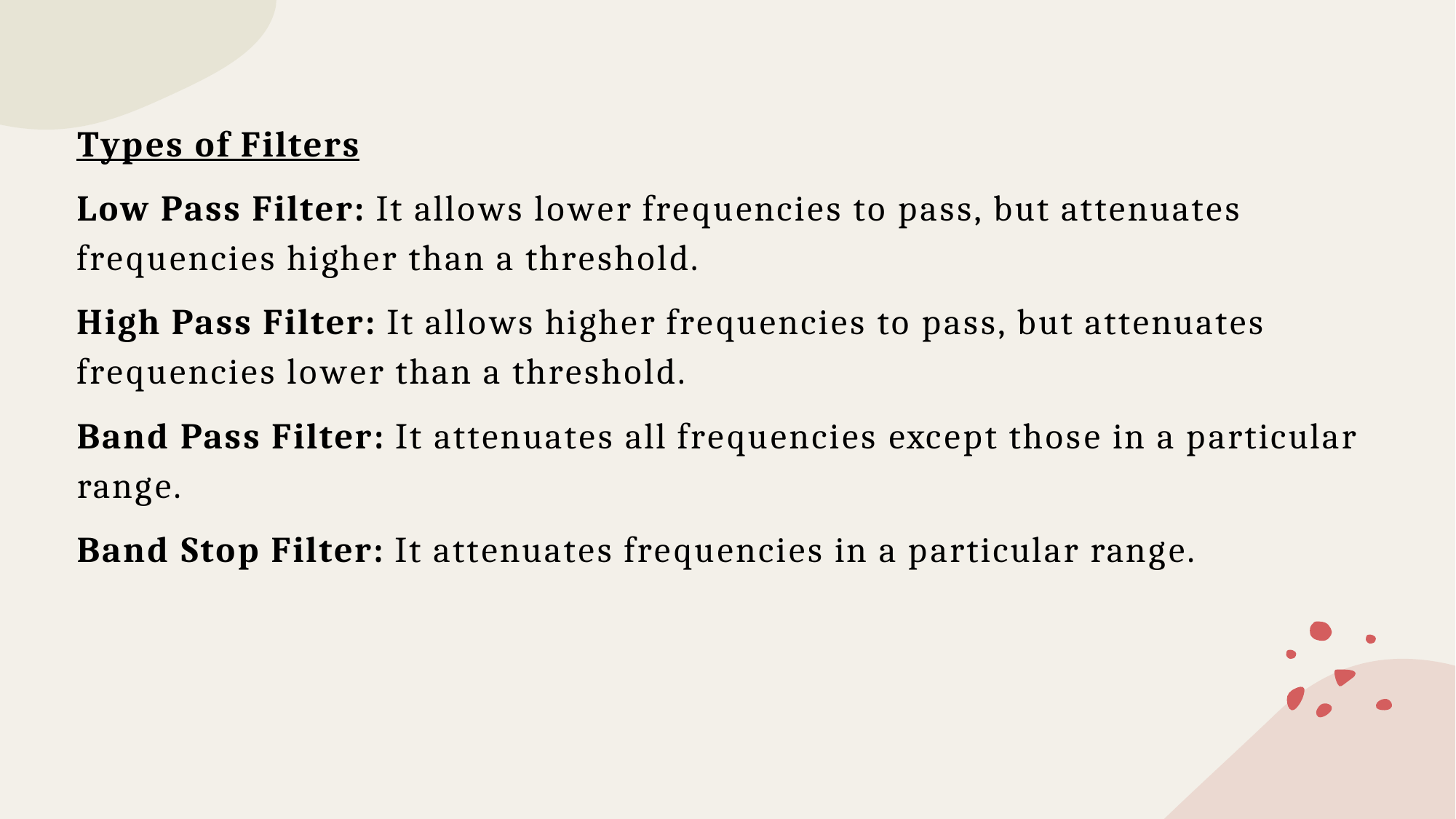

Types of Filters
Low Pass Filter: It allows lower frequencies to pass, but attenuates frequencies higher than a threshold.
High Pass Filter: It allows higher frequencies to pass, but attenuates frequencies lower than a threshold.
Band Pass Filter: It attenuates all frequencies except those in a particular range.
Band Stop Filter: It attenuates frequencies in a particular range.